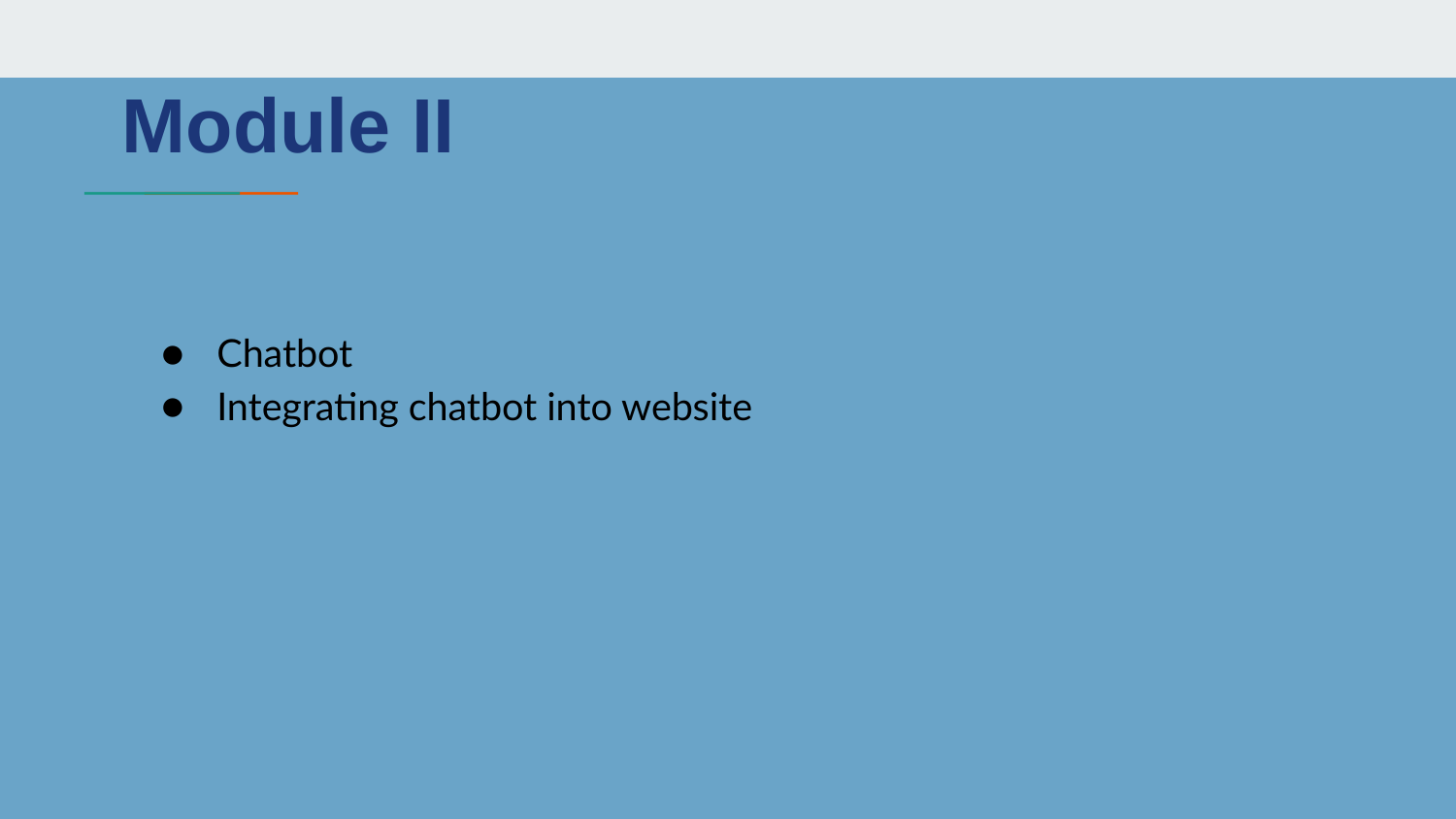

# Module II

Chatbot
Integrating chatbot into website